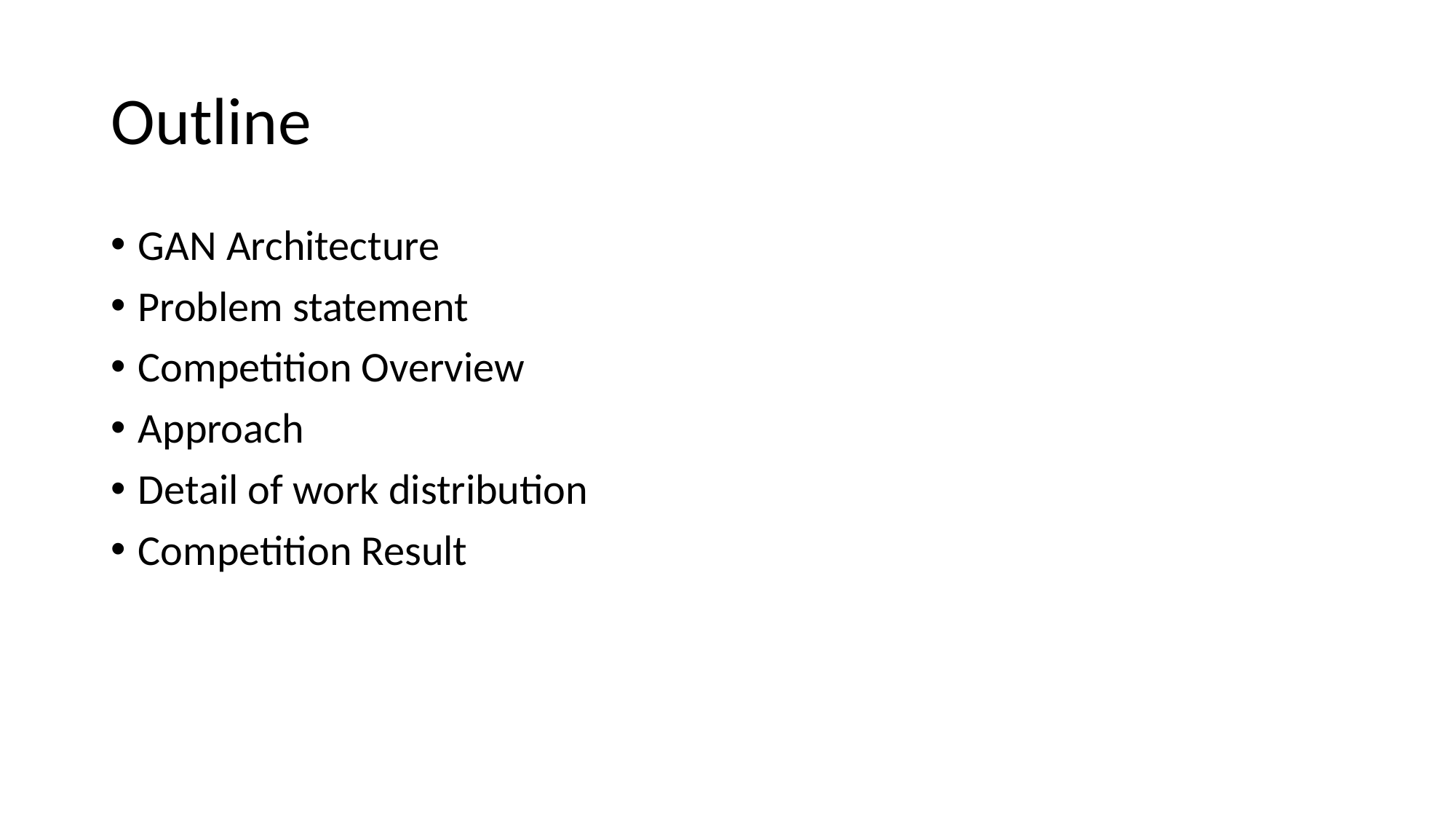

# Outline
GAN Architecture
Problem statement
Competition Overview
Approach
Detail of work distribution
Competition Result